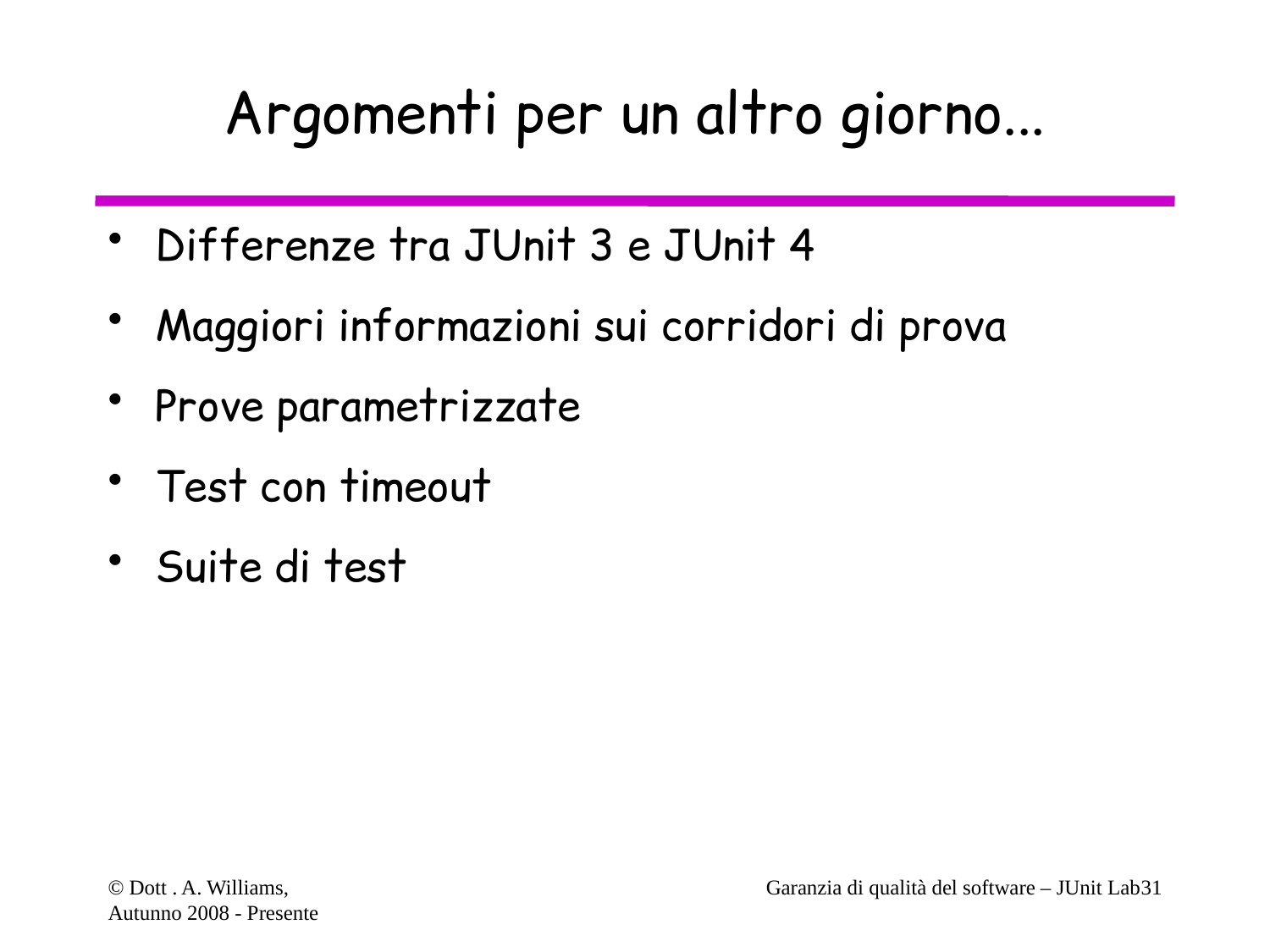

# Argomenti per un altro giorno...
Differenze tra JUnit 3 e JUnit 4
Maggiori informazioni sui corridori di prova
Prove parametrizzate
Test con timeout
Suite di test
© Dott . A. Williams,
Autunno 2008 - Presente

Garanzia di qualità del software – JUnit Lab31